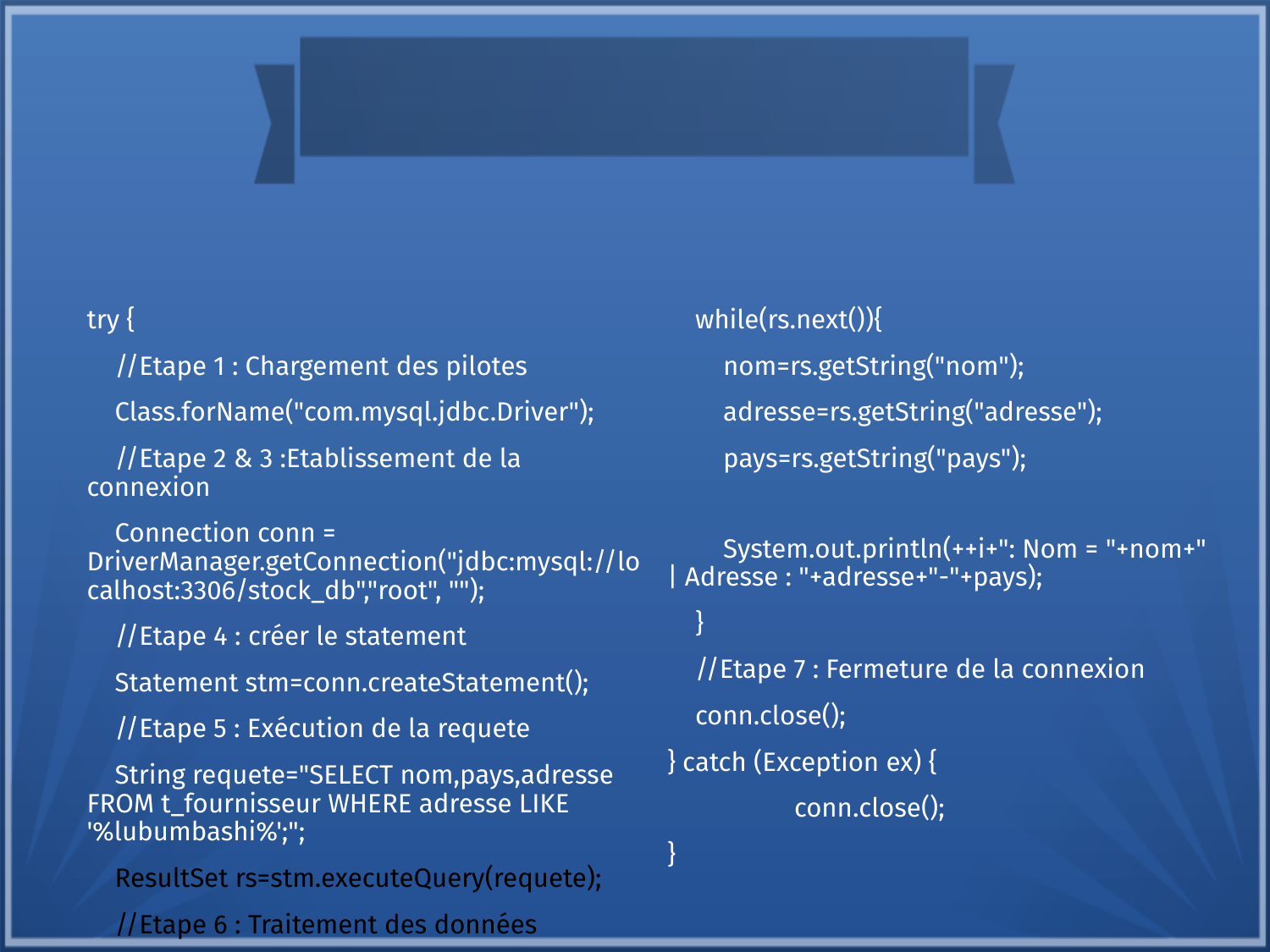

| try { //Etape 1 : Chargement des pilotes Class.forName("com.mysql.jdbc.Driver"); //Etape 2 & 3 :Etablissement de la connexion Connection conn = DriverManager.getConnection("jdbc:mysql://localhost:3306/stock\_db","root", ""); //Etape 4 : créer le statement Statement stm=conn.createStatement(); //Etape 5 : Exécution de la requete String requete="SELECT nom,pays,adresse FROM t\_fournisseur WHERE adresse LIKE '%lubumbashi%';"; ResultSet rs=stm.executeQuery(requete); //Etape 6 : Traitement des données String nom,pays,adresse; int i=0; | while(rs.next()){ nom=rs.getString("nom"); adresse=rs.getString("adresse"); pays=rs.getString("pays"); System.out.println(++i+": Nom = "+nom+" | Adresse : "+adresse+"-"+pays); } //Etape 7 : Fermeture de la connexion conn.close(); } catch (Exception ex) { conn.close(); } |
| --- | --- |